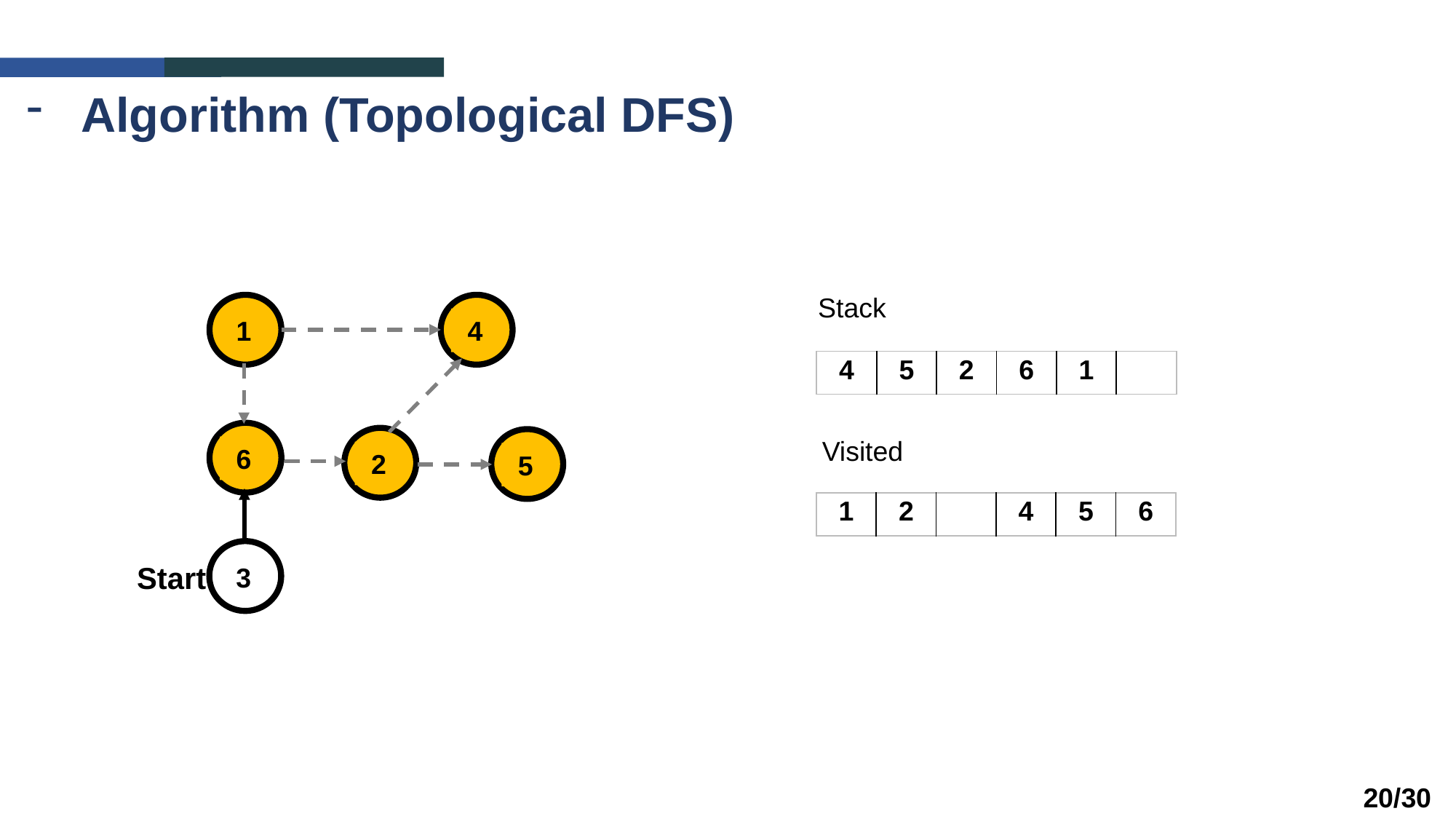

Algorithm (Topological DFS)
Stack

4

1
| 4 | 5 | 2 | 6 | 1 |  |
| --- | --- | --- | --- | --- | --- |

6

2
Visited

5
| 1 | 2 |  | 4 | 5 | 6 |
| --- | --- | --- | --- | --- | --- |

3
Start
20/30